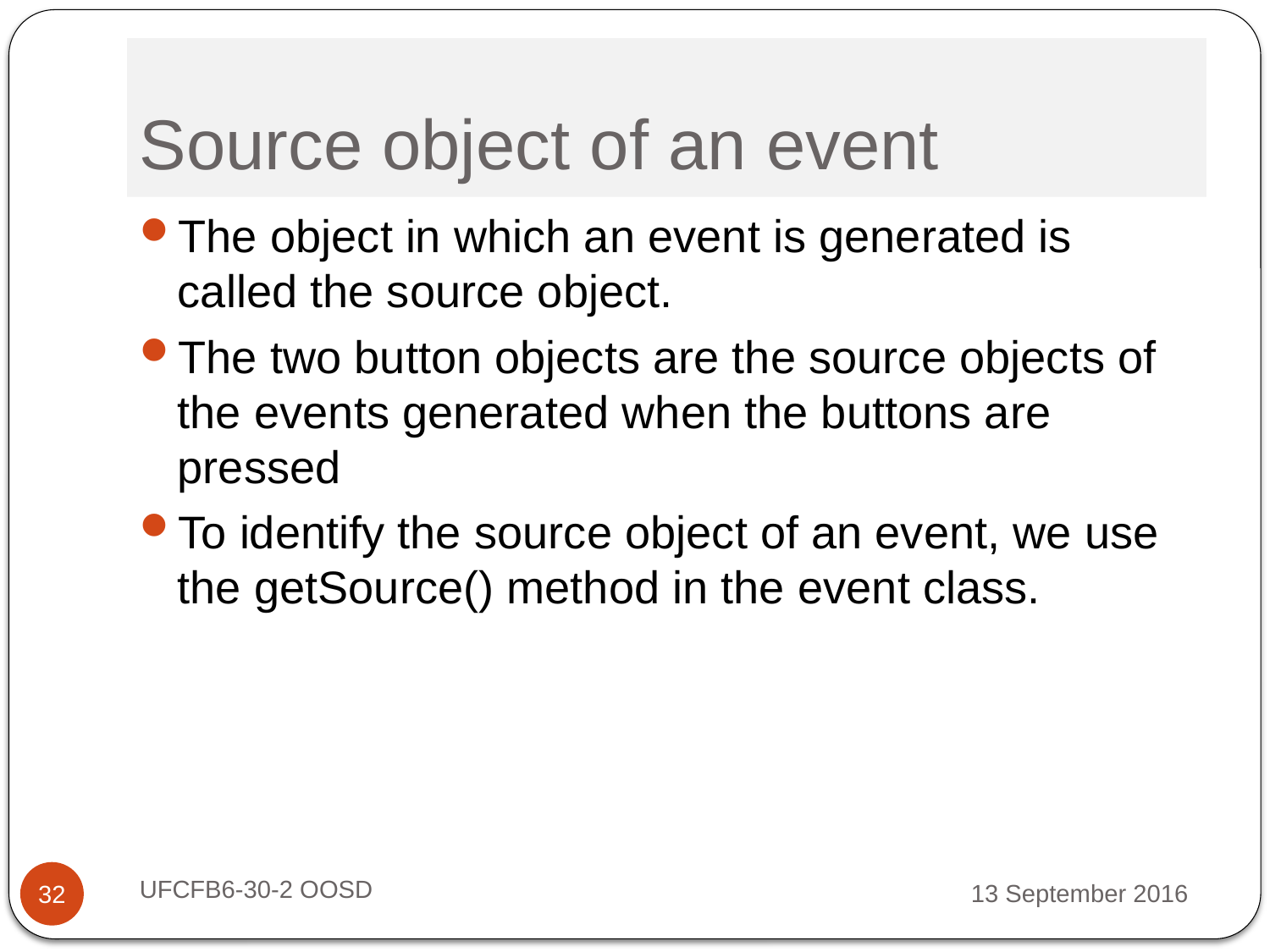

# Source object of an event
The object in which an event is generated is called the source object.
The two button objects are the source objects of the events generated when the buttons are pressed
To identify the source object of an event, we use the getSource() method in the event class.
UFCFB6-30-2 OOSD
13 September 2016
32